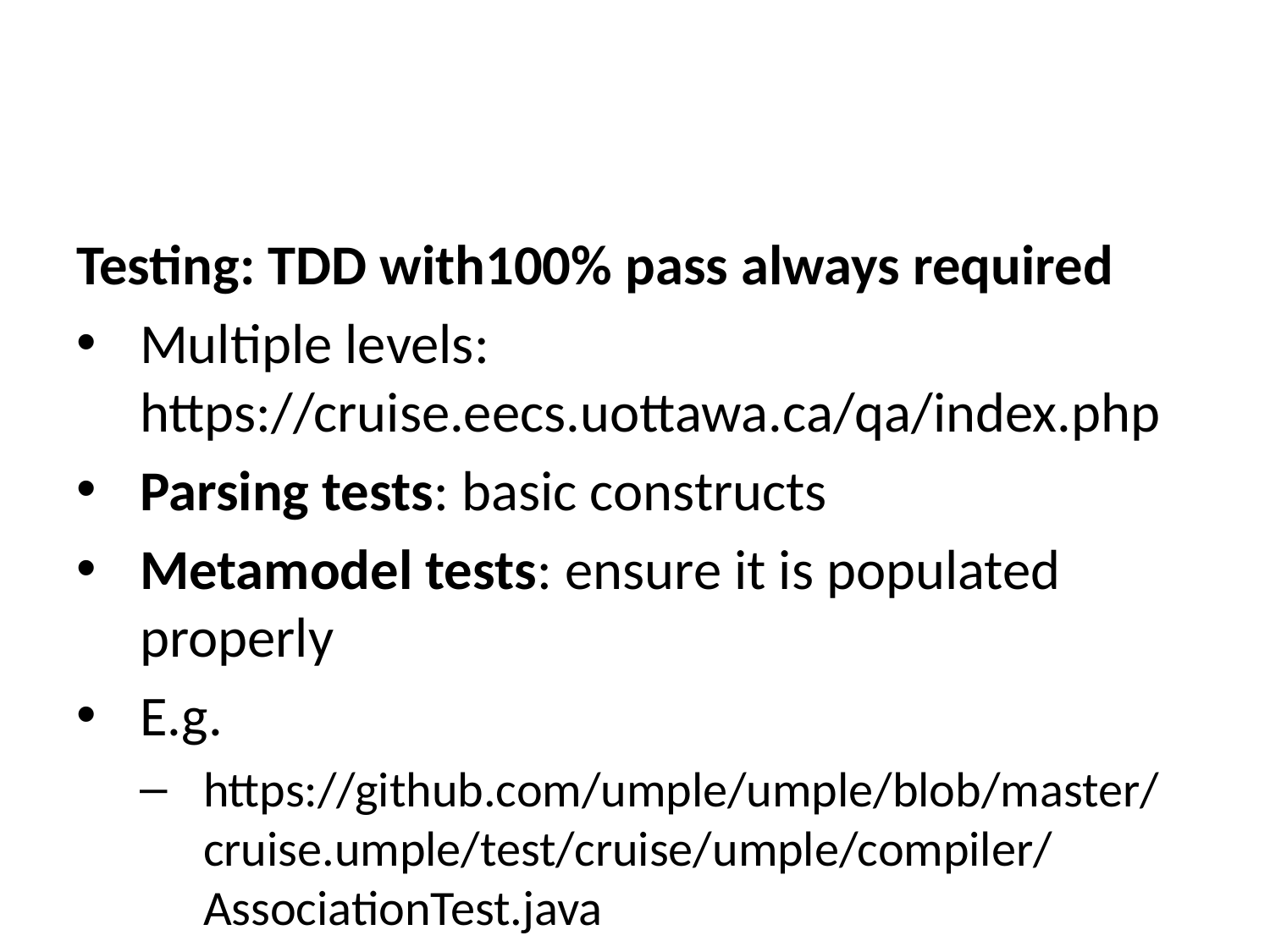

Testing: TDD with100% pass always required
Multiple levels: https://cruise.eecs.uottawa.ca/qa/index.php
Parsing tests: basic constructs
Metamodel tests: ensure it is populated properly
E.g.
https://github.com/umple/umple/blob/master/cruise.umple/test/cruise/umple/compiler/AssociationTest.java
Implementation template tests: to ensure constructs generate code that looks as expected
Testbed semantic tests: Generate code and make sure it behaves the way it should